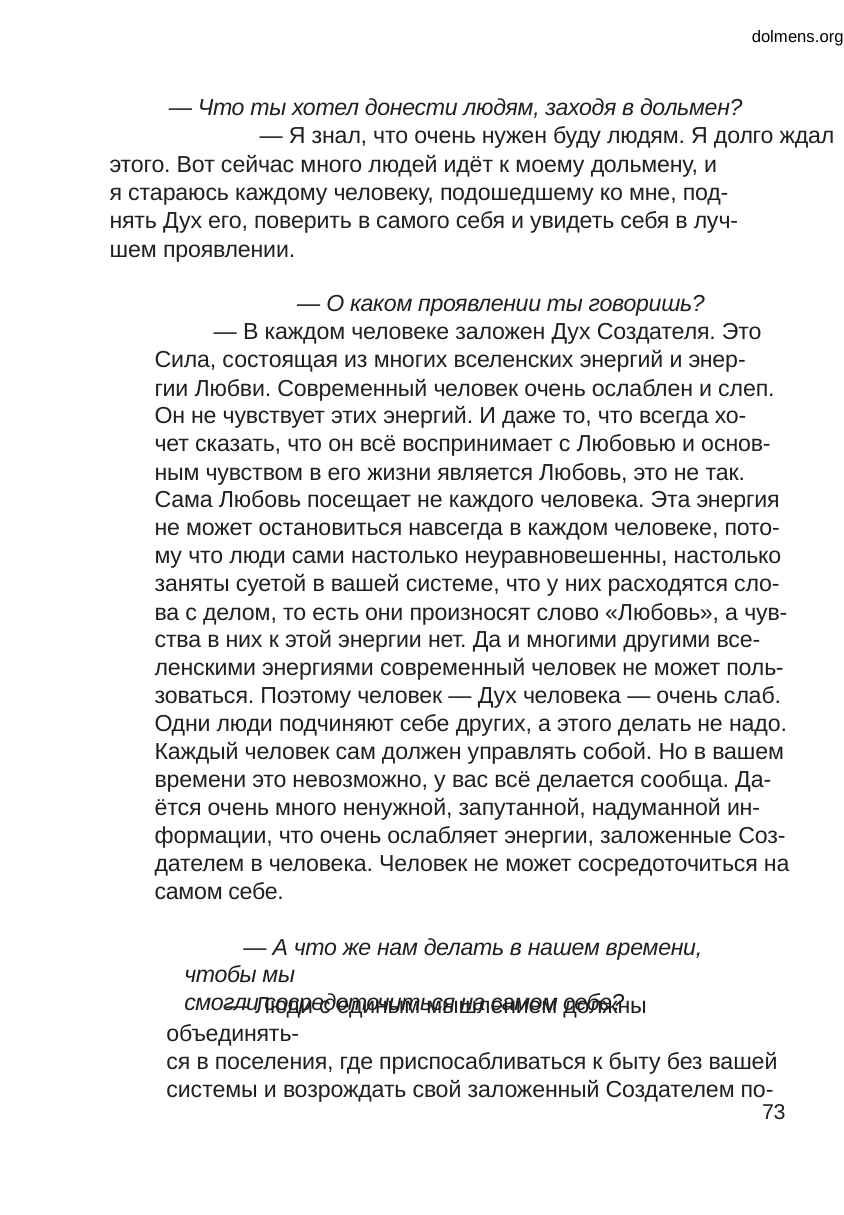

dolmens.org

— Что ты хотел донести людям, заходя в дольмен?
	— Я знал, что очень нужен буду людям. Я долго ждал
этого. Вот сейчас много людей идёт к моему дольмену, и
я стараюсь каждому человеку, подошедшему ко мне, под-
нять Дух его, поверить в самого себя и увидеть себя в луч-
шем проявлении.

— О каком проявлении ты говоришь?

— В каждом человеке заложен Дух Создателя. Это
Сила, состоящая из многих вселенских энергий и энер-
гии Любви. Современный человек очень ослаблен и слеп.
Он не чувствует этих энергий. И даже то, что всегда хо-
чет сказать, что он всё воспринимает с Любовью и основ-
ным чувством в его жизни является Любовь, это не так.
Сама Любовь посещает не каждого человека. Эта энергия
не может остановиться навсегда в каждом человеке, пото-
му что люди сами настолько неуравновешенны, настолько
заняты суетой в вашей системе, что у них расходятся сло-
ва с делом, то есть они произносят слово «Любовь», а чув-
ства в них к этой энергии нет. Да и многими другими все-
ленскими энергиями современный человек не может поль-
зоваться. Поэтому человек — Дух человека — очень слаб.
Одни люди подчиняют себе других, а этого делать не надо.
Каждый человек сам должен управлять собой. Но в вашем
времени это невозможно, у вас всё делается сообща. Да-
ётся очень много ненужной, запутанной, надуманной ин-
формации, что очень ослабляет энергии, заложенные Соз-
дателем в человека. Человек не может сосредоточиться на
самом себе.

— А что же нам делать в нашем времени, чтобы мы
смогли сосредоточиться на самом себе?

— Люди с единым мышлением должны объединять-
ся в поселения, где приспосабливаться к быту без вашей
системы и возрождать свой заложенный Создателем по-

73